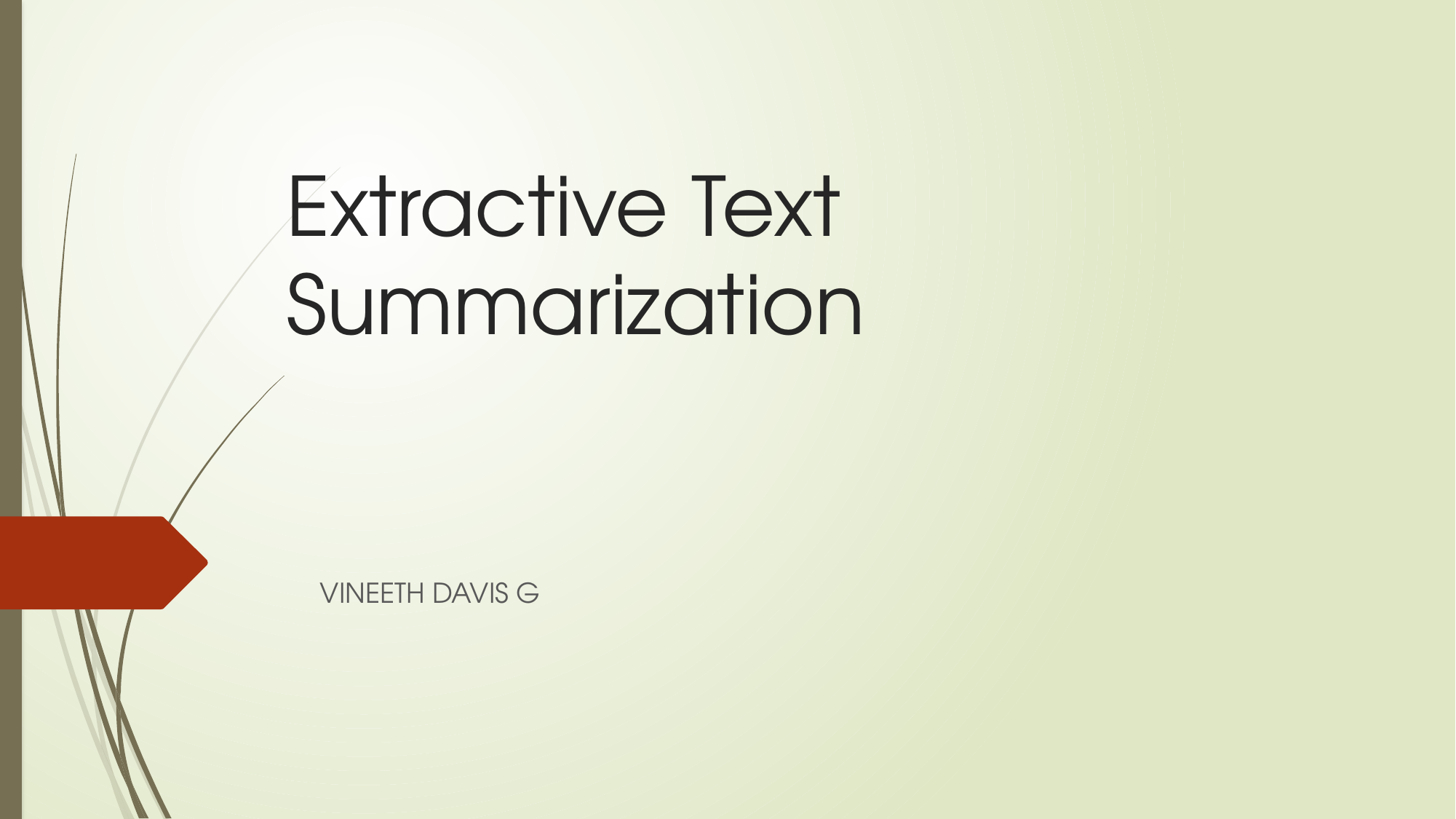

# Extractive Text Summarization
VINEETH DAVIS G